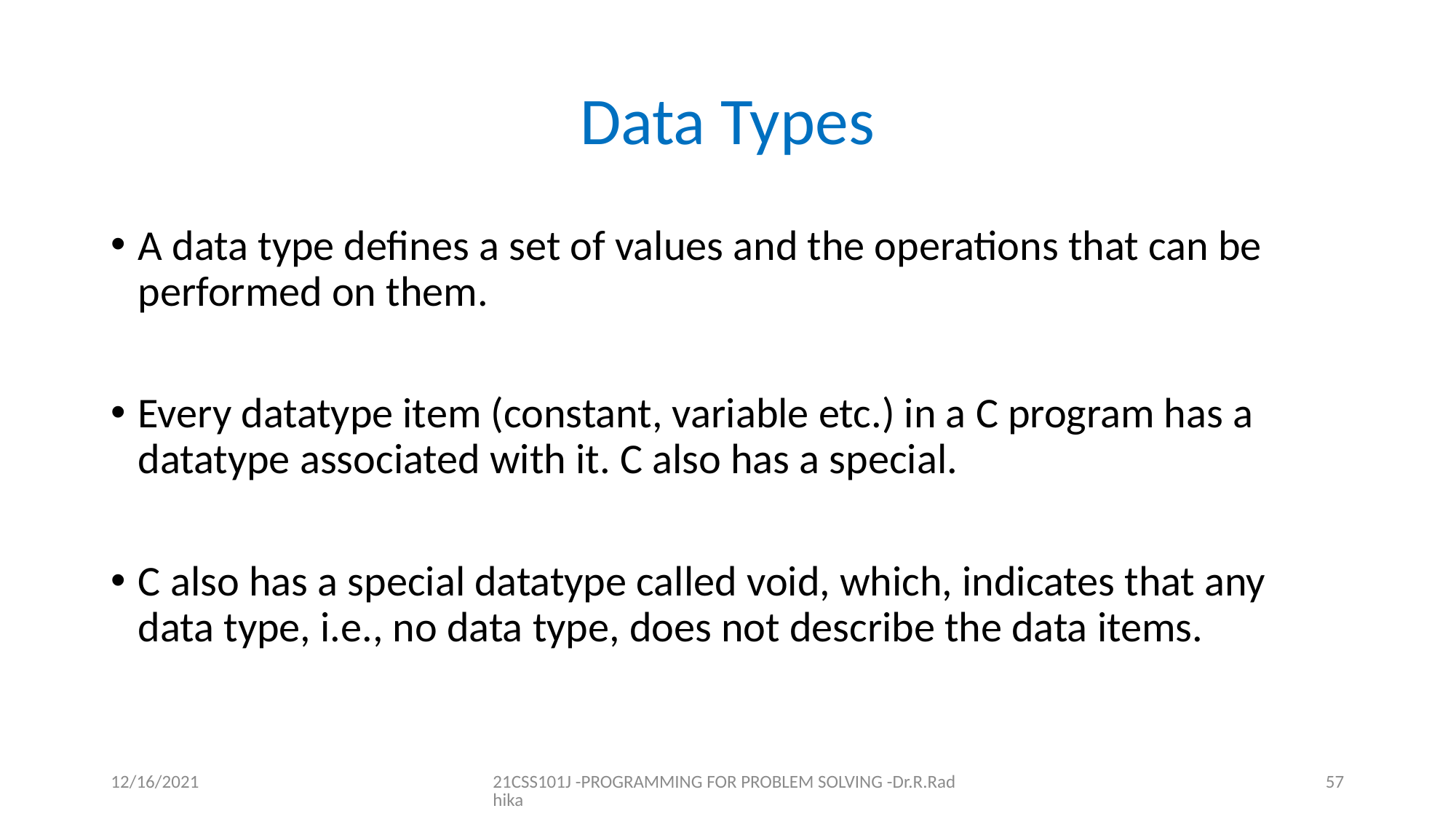

# Data Types
A data type defines a set of values and the operations that can be performed on them.

Every datatype item (constant, variable etc.) in a C program has a datatype associated with it. C also has a special.

C also has a special datatype called void, which, indicates that any data type, i.e., no data type, does not describe the data items.
12/16/2021
21CSS101J -PROGRAMMING FOR PROBLEM SOLVING -Dr.R.Radhika
57